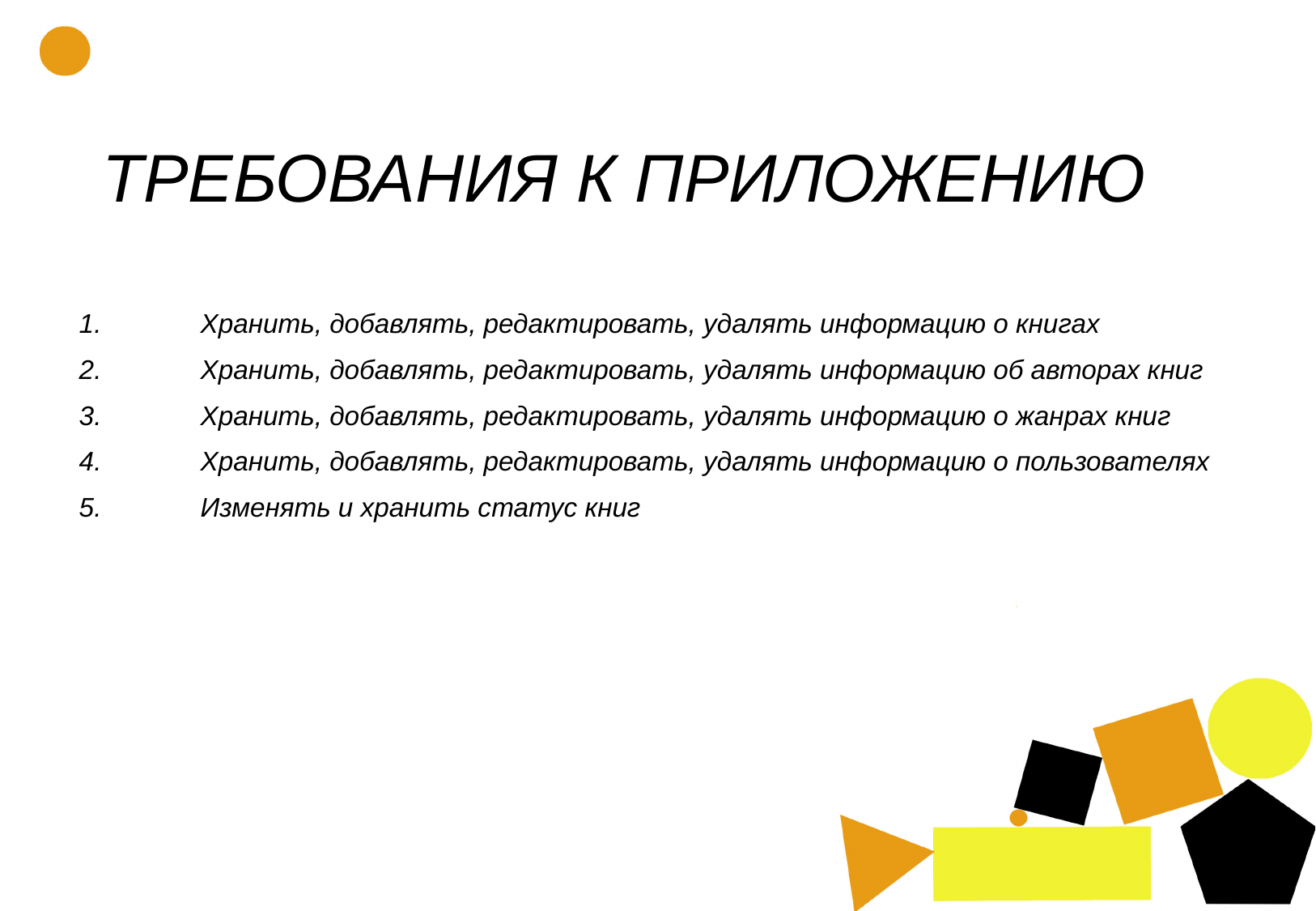

# ТРЕБОВАНИЯ К ПРИЛОЖЕНИЮ
1.	Хранить, добавлять, редактировать, удалять информацию о книгах
2.	Хранить, добавлять, редактировать, удалять информацию об авторах книг
3.	Хранить, добавлять, редактировать, удалять информацию о жанрах книг
4.	Хранить, добавлять, редактировать, удалять информацию о пользователях
5.	Изменять и хранить статус книг